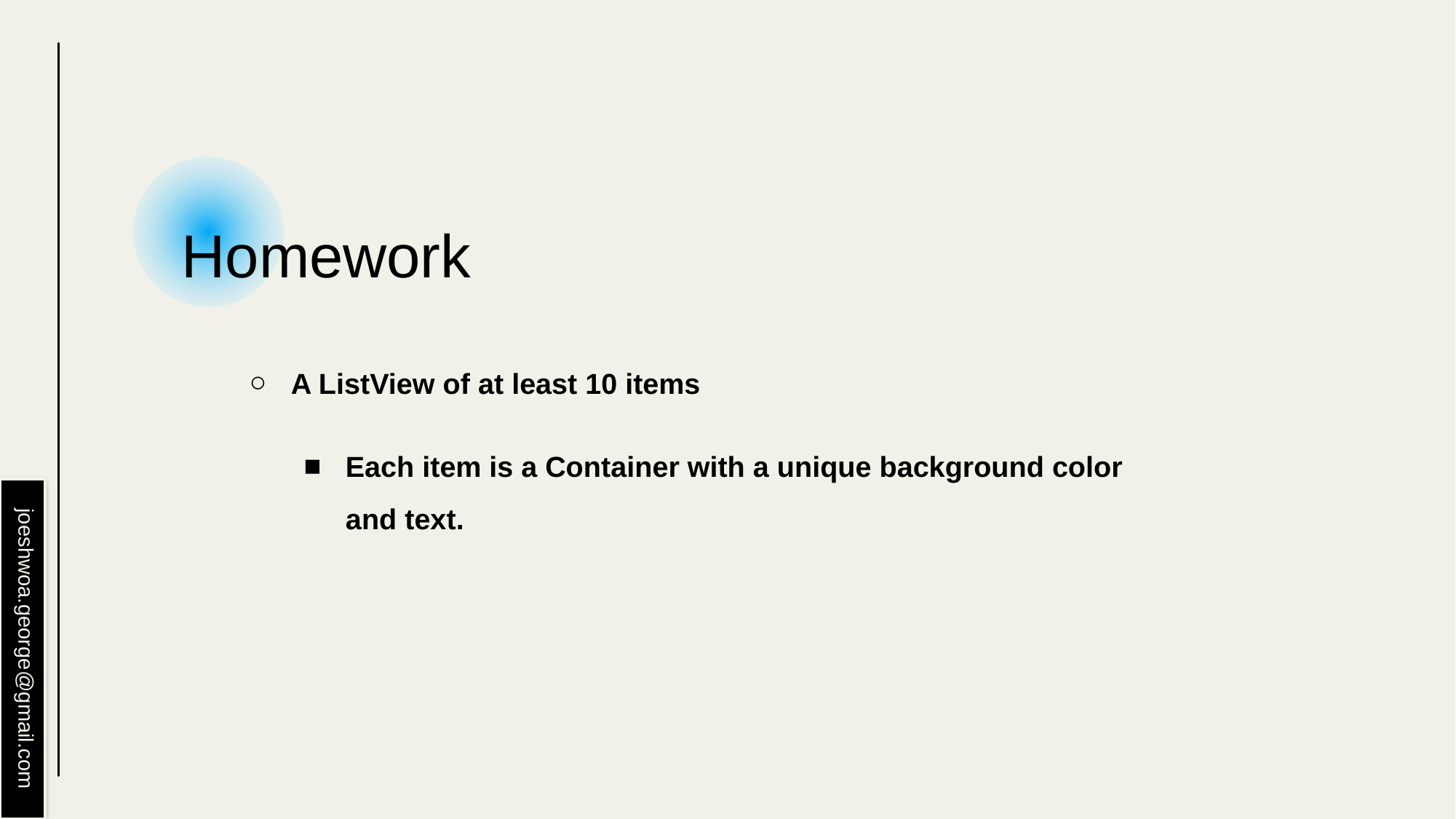

# Homework
A ListView of at least 10 items
Each item is a Container with a unique background color and text.
joeshwoa.george@gmail.com